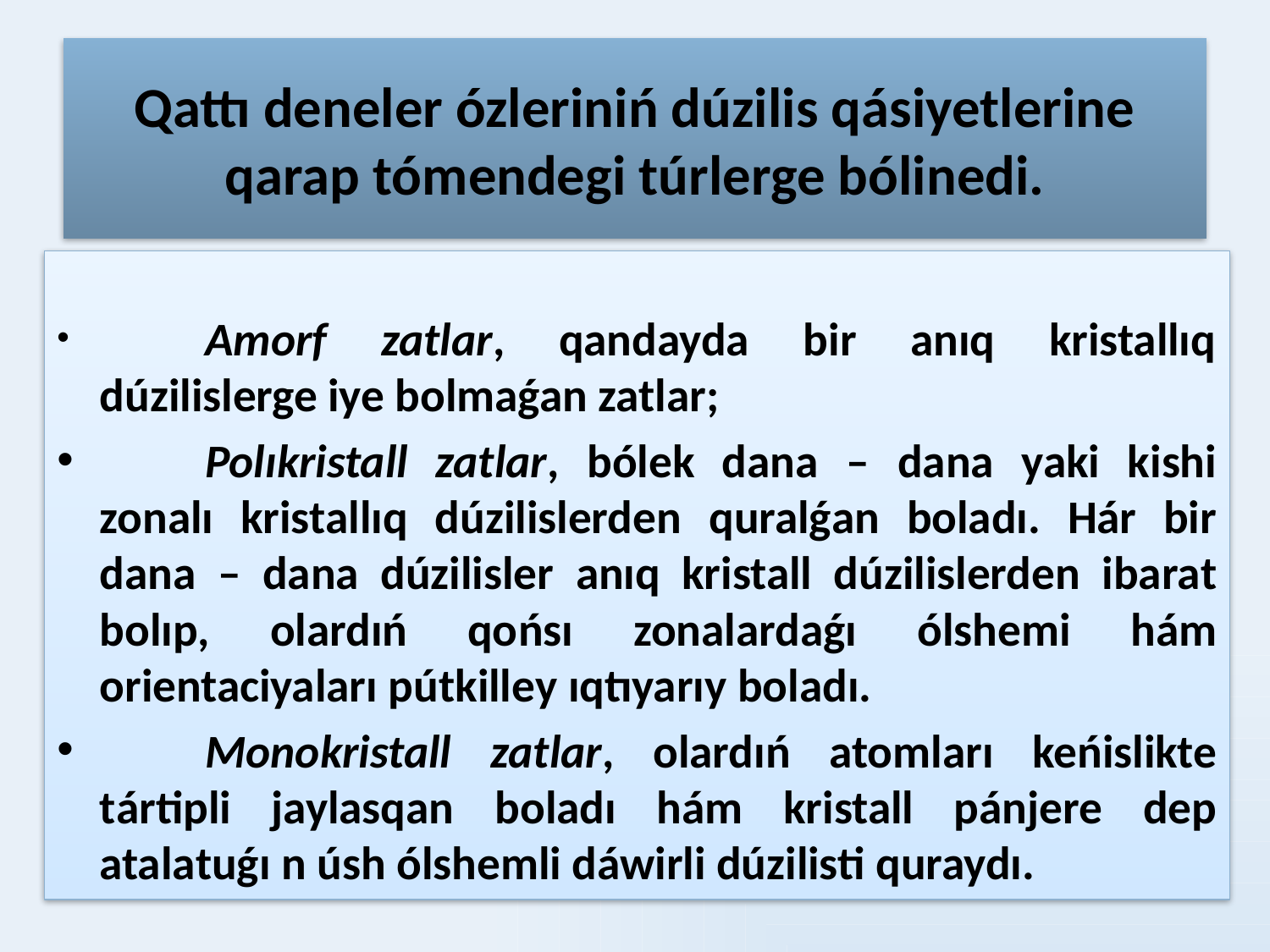

# Qattı deneler ózleriniń dúzilis qásiyetlerine qarap tómendegi túrlerge bólinedi.

	Amorf zatlar, qandayda bir anıq kristallıq dúzilislerge iye bolmaǵan zatlar;
	Polıkristall zatlar, bólek dana – dana yaki kishi zonalı kristallıq dúzilislerden quralǵan boladı. Hár bir dana – dana dúzilisler anıq kristall dúzilislerden ibarat bolıp, olardıń qońsı zonalardaǵı ólshemi hám orientaciyaları pútkilley ıqtıyarıy boladı.
	Monokristall zatlar, olardıń atomları keńislikte tártipli jaylasqan boladı hám kristall pánjere dep atalatuǵı n úsh ólshemli dáwirli dúzilisti quraydı.